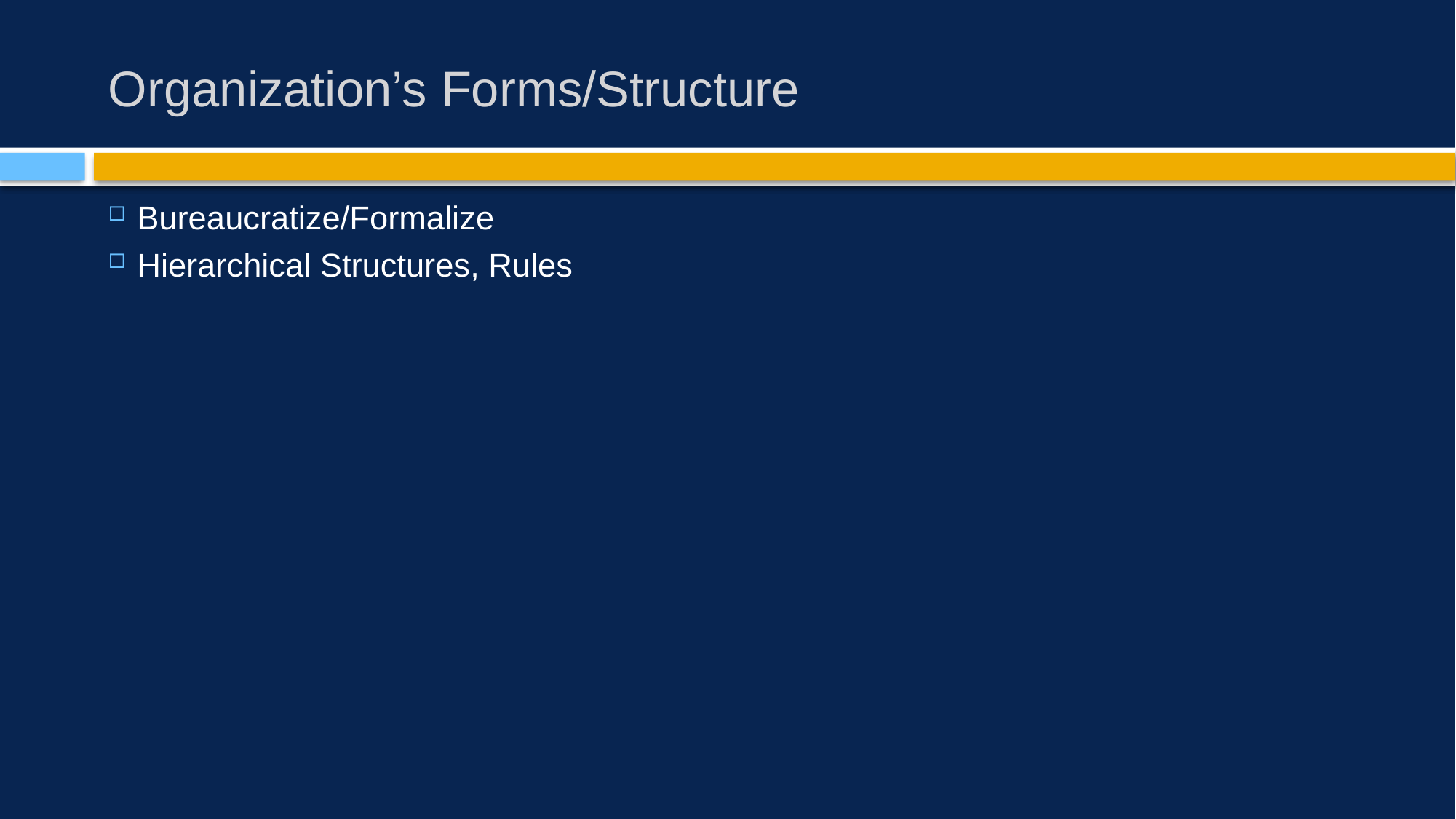

# Organization’s Forms/Structure
Bureaucratize/Formalize
Hierarchical Structures, Rules